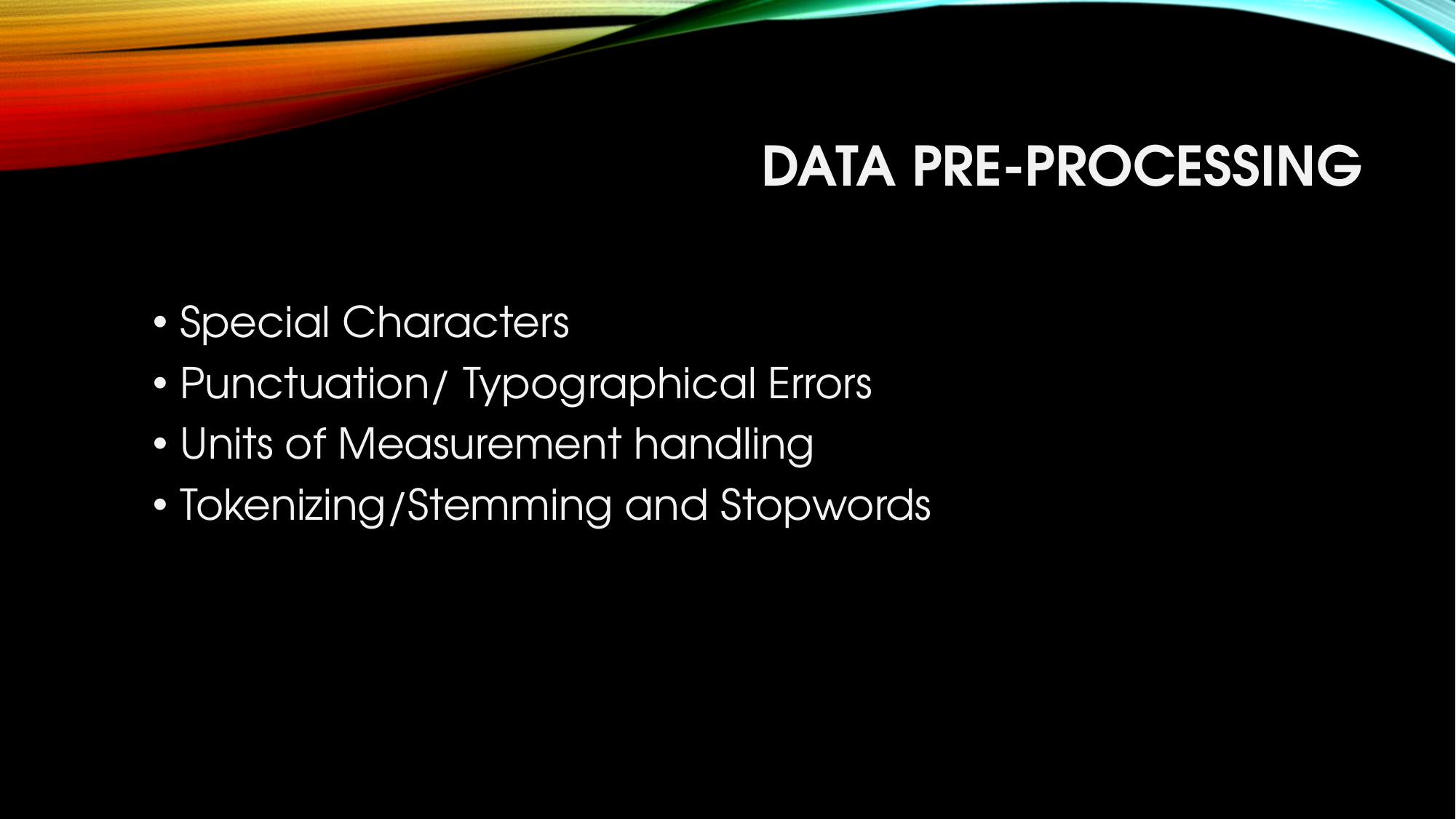

# Data Pre-processing

Special Characters
Punctuation/ Typographical Errors
Units of Measurement handling
Tokenizing/Stemming and Stopwords